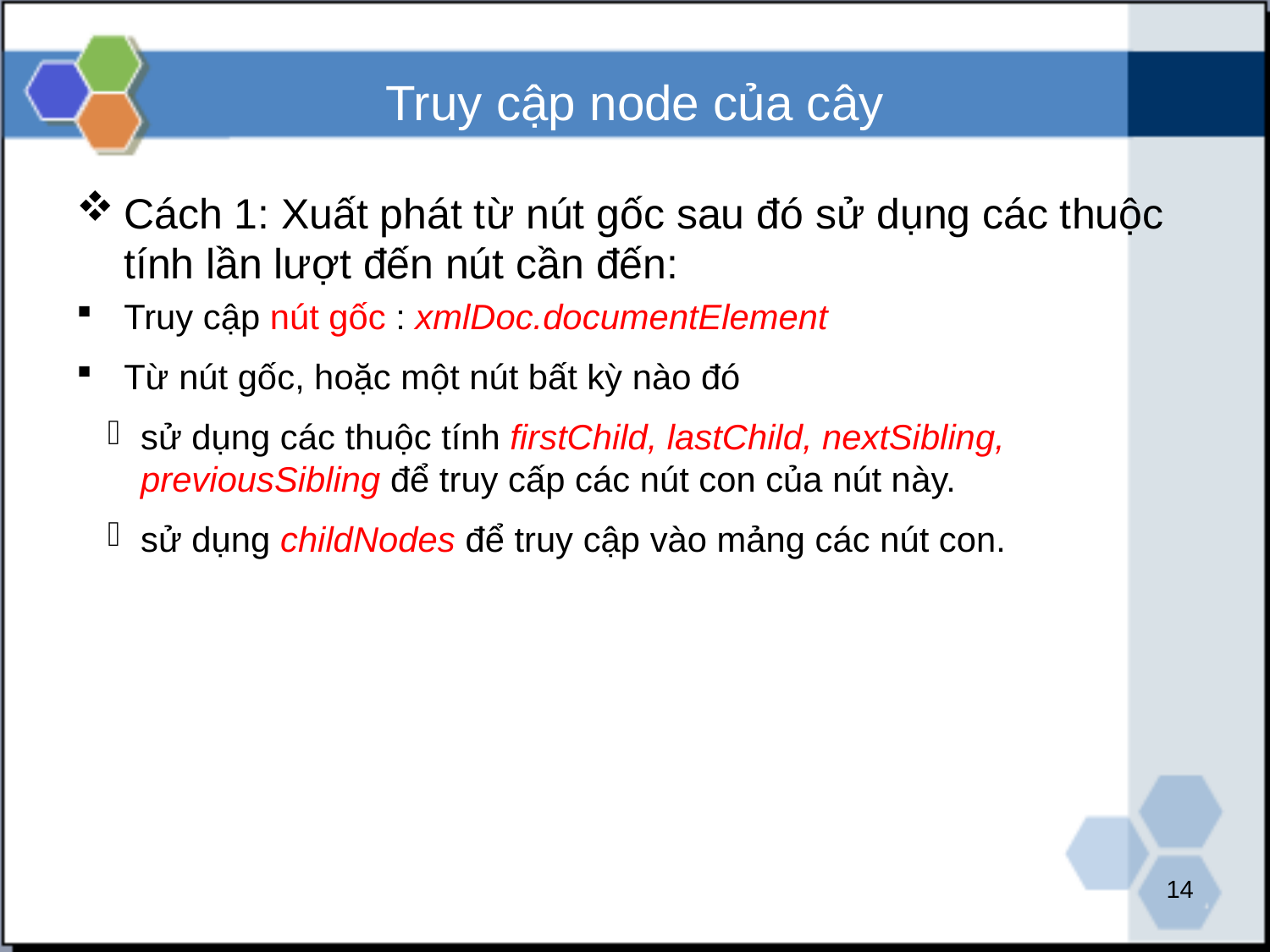

# Truy cập node của cây
Cách 1: Xuất phát từ nút gốc sau đó sử dụng các thuộc tính lần lượt đến nút cần đến:
Truy cập nút gốc : xmlDoc.documentElement
Từ nút gốc, hoặc một nút bất kỳ nào đó
sử dụng các thuộc tính firstChild, lastChild, nextSibling, previousSibling để truy cấp các nút con của nút này.
sử dụng childNodes để truy cập vào mảng các nút con.

14